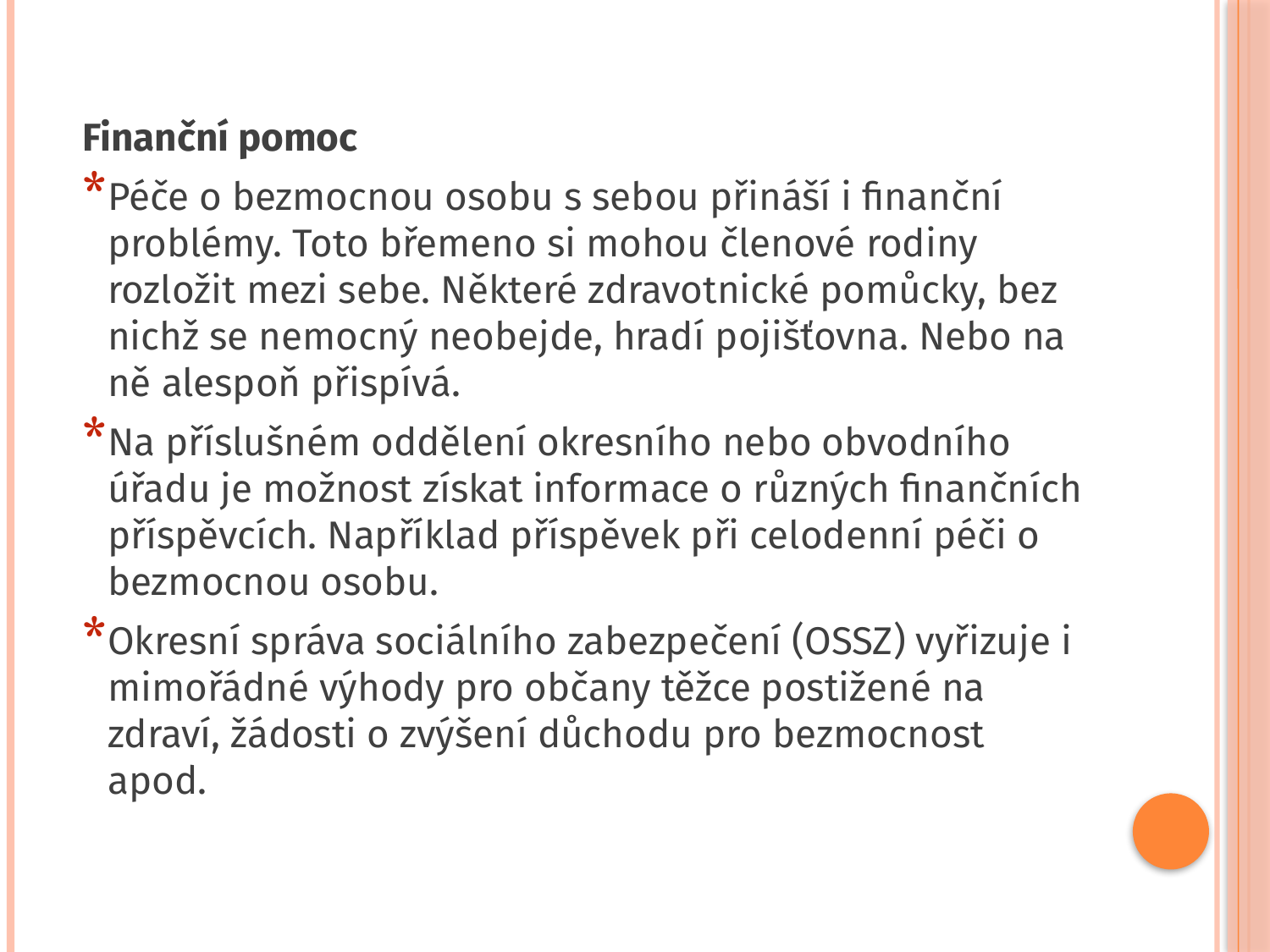

#
Finanční pomoc
Péče o bezmocnou osobu s sebou přináší i finanční problémy. Toto břemeno si mohou členové rodiny rozložit mezi sebe. Některé zdravotnické pomůcky, bez nichž se nemocný neobejde, hradí pojišťovna. Nebo na ně alespoň přispívá.
Na příslušném oddělení okresního nebo obvodního úřadu je možnost získat informace o různých finančních příspěvcích. Například příspěvek při celodenní péči o bezmocnou osobu.
Okresní správa sociálního zabezpečení (OSSZ) vyřizuje i mimořádné výhody pro občany těžce postižené na zdraví, žádosti o zvýšení důchodu pro bezmocnost apod.